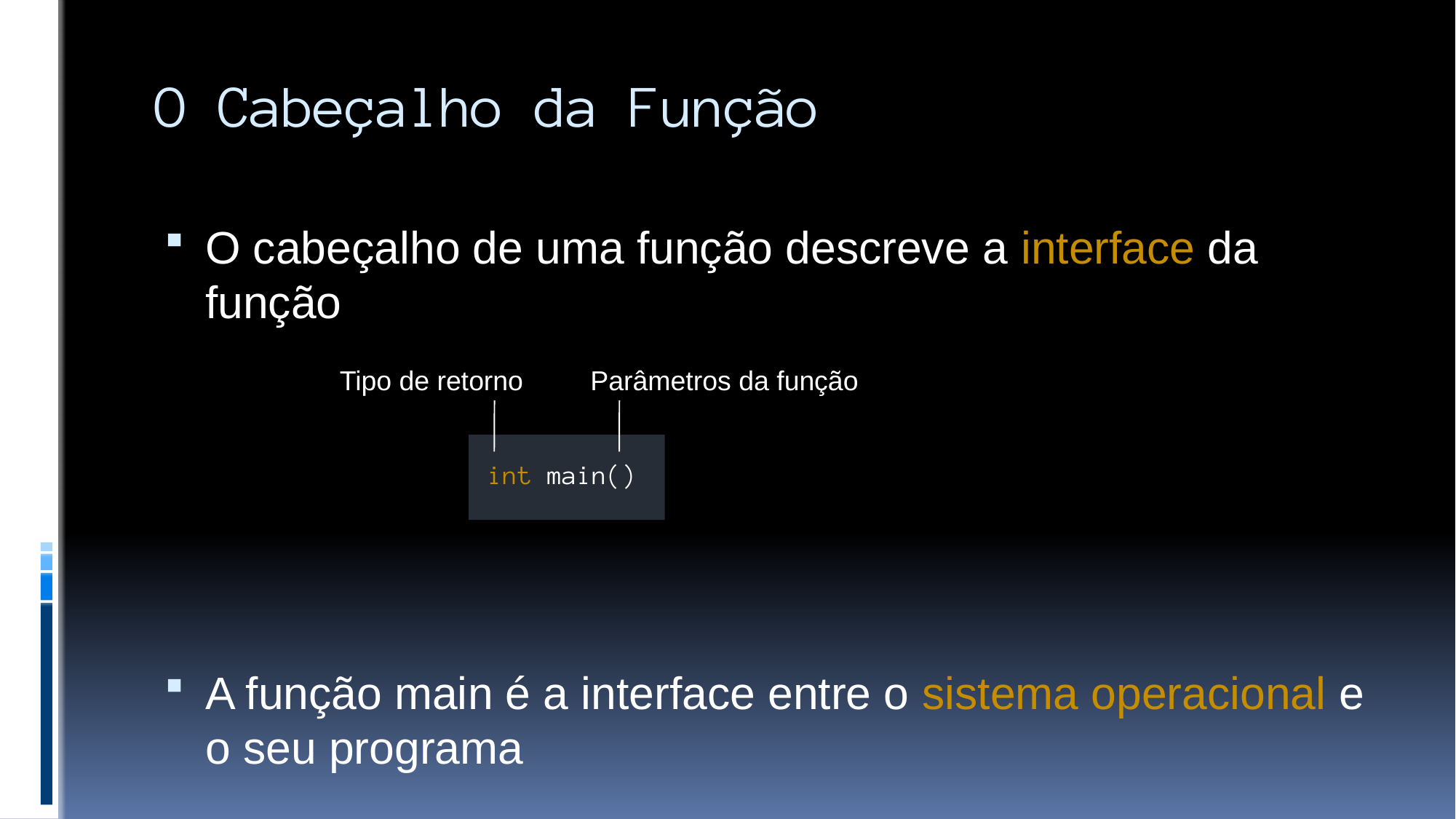

# O Cabeçalho da Função
O cabeçalho de uma função descreve a interface da função

A função main é a interface entre o sistema operacional e o seu programa

Tipo de retorno
Parâmetros da função

int main()